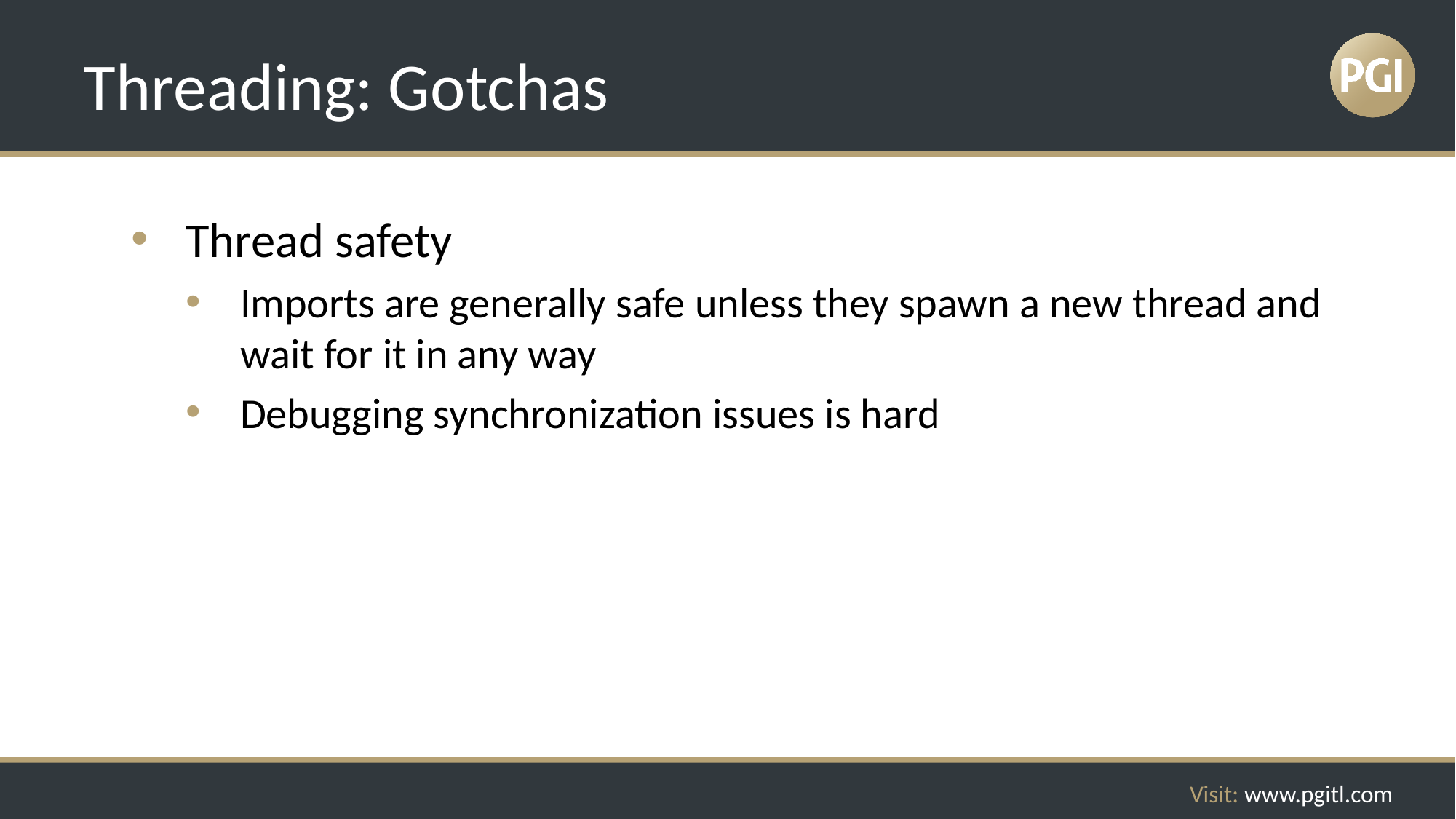

# Threading: Gotchas
Thread safety
Imports are generally safe unless they spawn a new thread and wait for it in any way
Debugging synchronization issues is hard